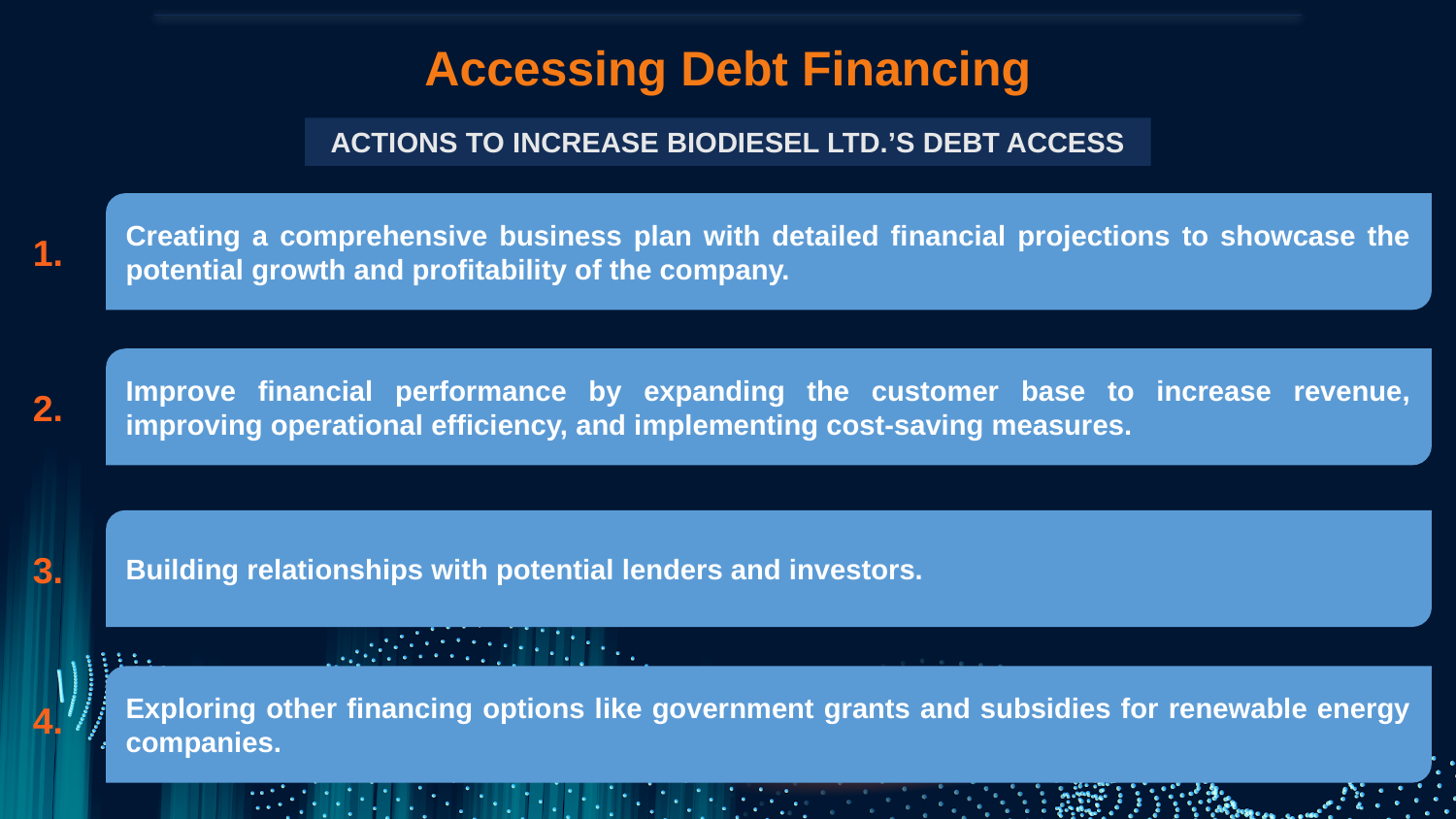

Accessing Debt Financing
ACTIONS TO INCREASE BIODIESEL LTD.’S DEBT ACCESS
Creating a comprehensive business plan with detailed financial projections to showcase the potential growth and profitability of the company.
1.
Improve financial performance by expanding the customer base to increase revenue, improving operational efficiency, and implementing cost-saving measures.
2.
Building relationships with potential lenders and investors.
3.
4.
Exploring other financing options like government grants and subsidies for renewable energy companies.